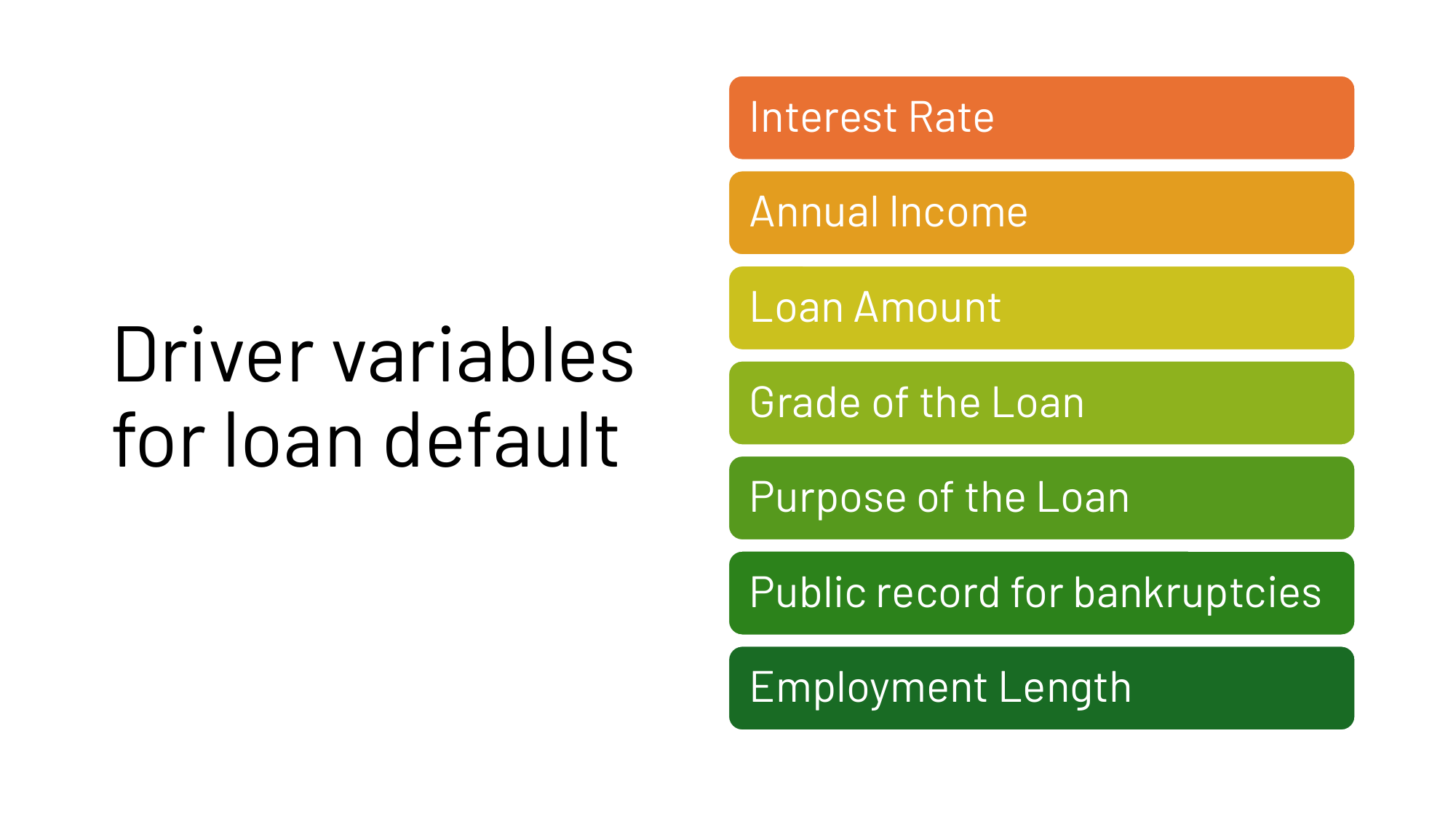

# Driver variables for loan default
Interest Rate
Annual Income
Loan Amount
Grade of the Loan
Purpose of the Loan
Public record for bankruptcies
Employment Length